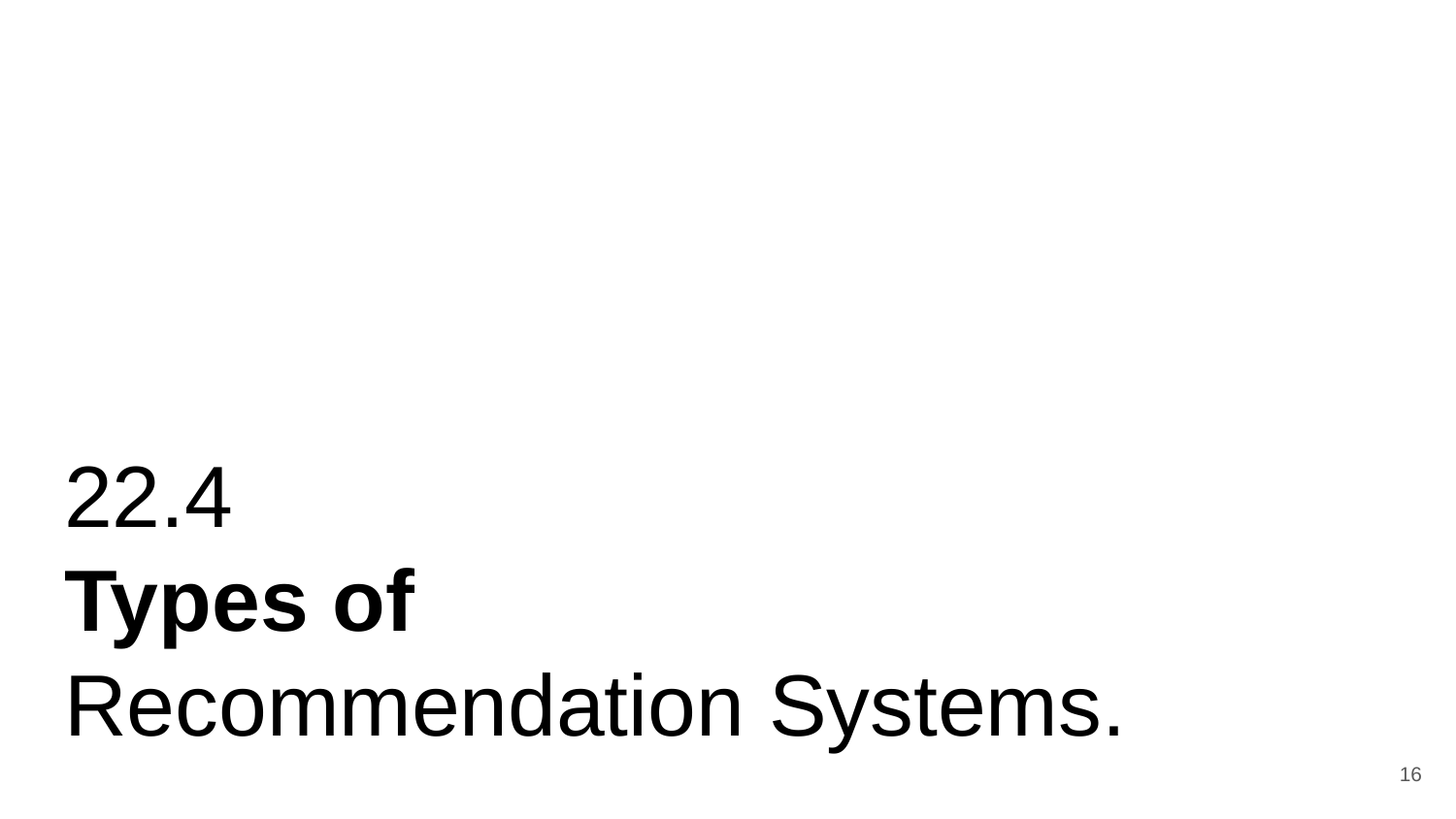

# 22.4
Types of
Recommendation Systems.
16